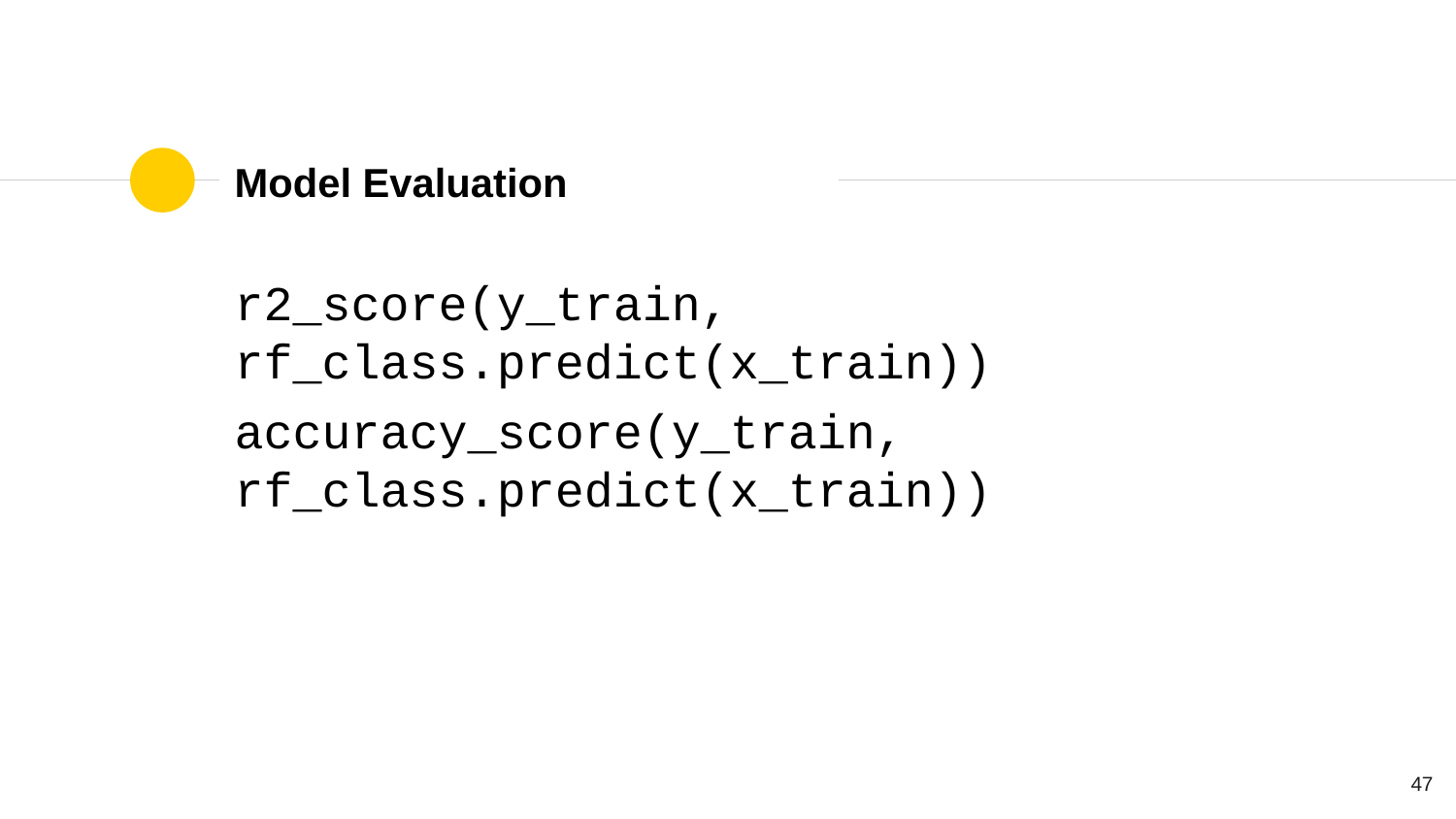

# Model Evaluation
r2_score(y_train, rf_class.predict(x_train))
accuracy_score(y_train, rf_class.predict(x_train))
47